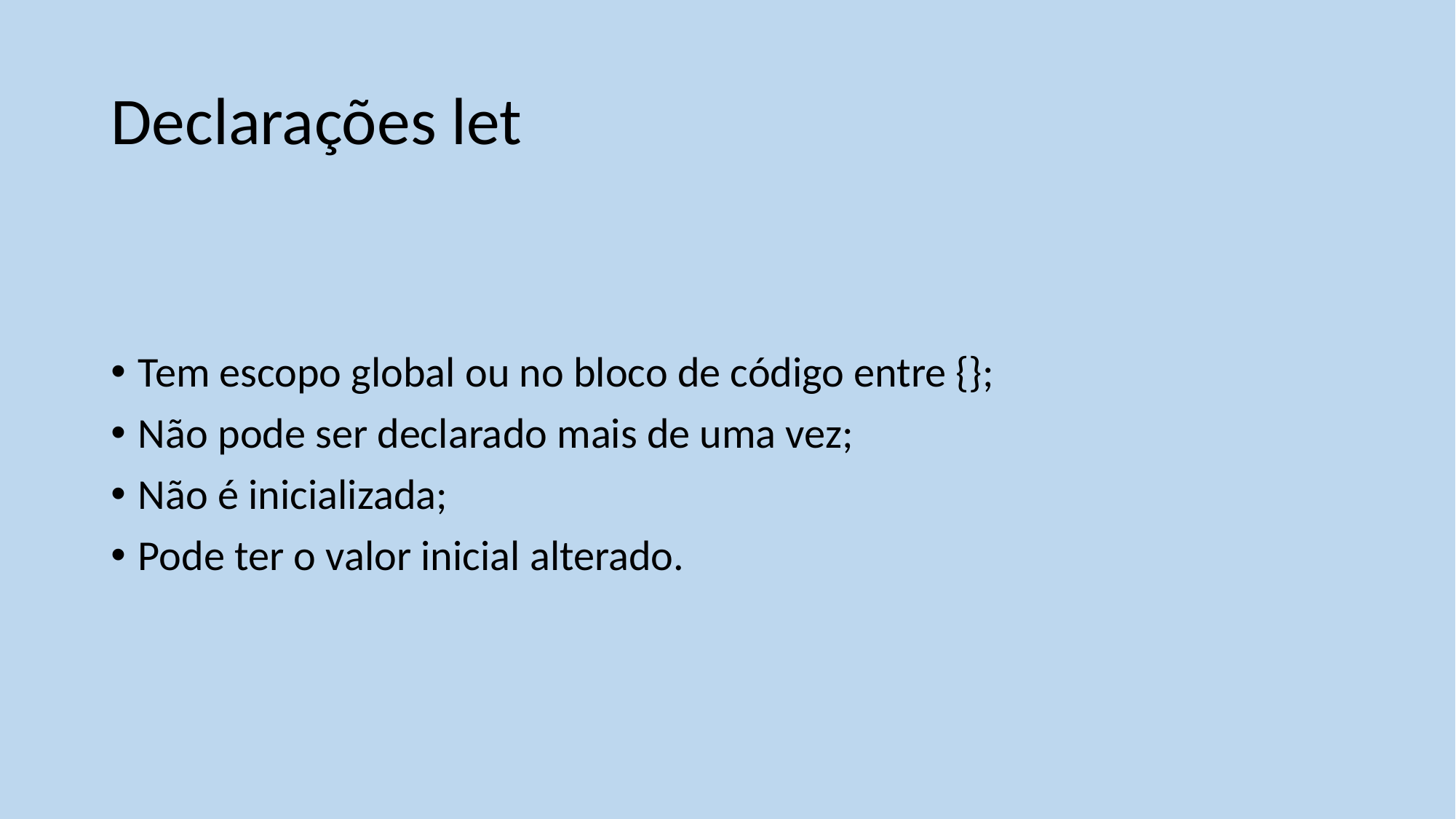

# Declarações let

Tem escopo global ou no bloco de código entre {};
Não pode ser declarado mais de uma vez;
Não é inicializada;
Pode ter o valor inicial alterado.